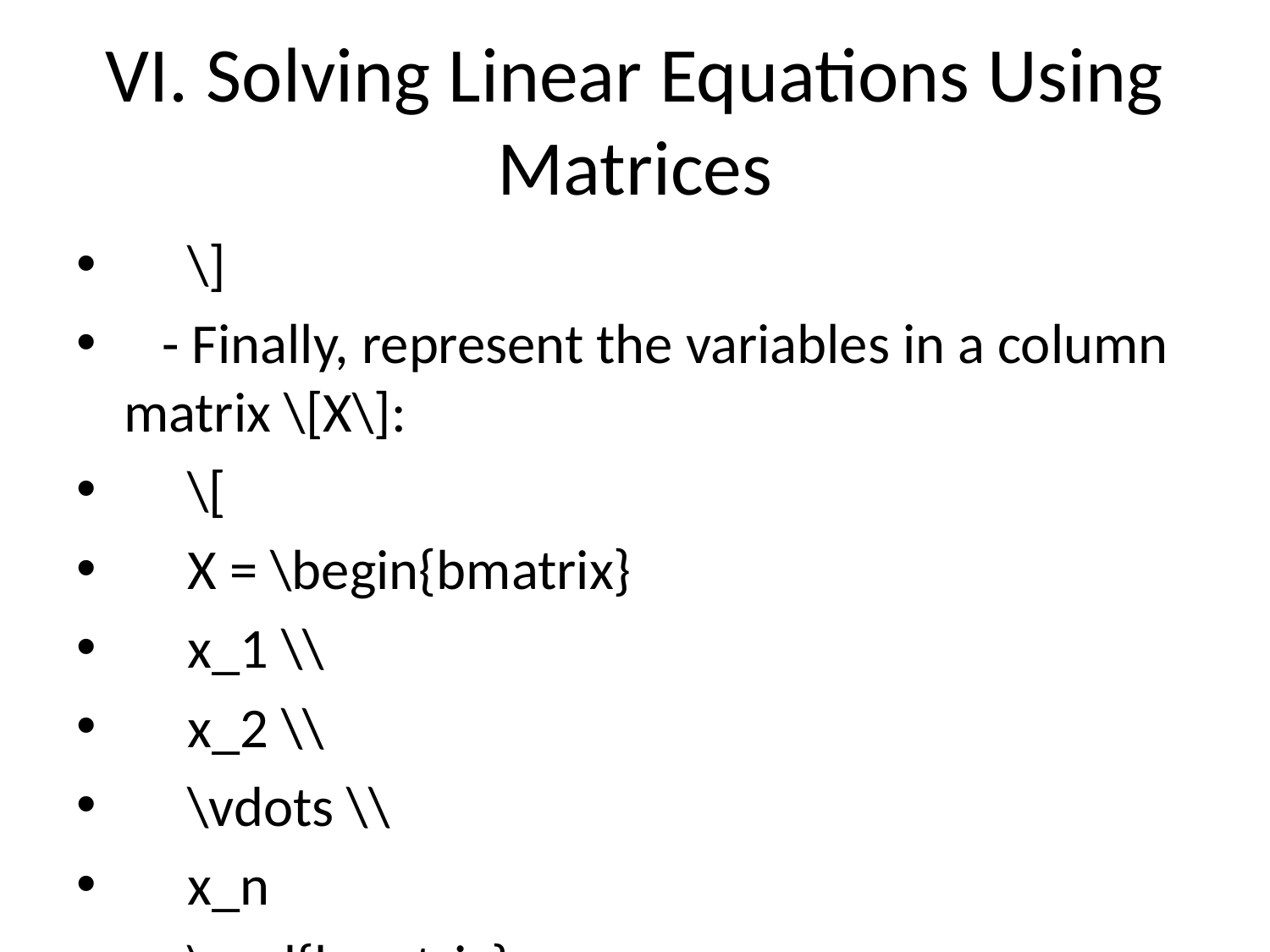

# VI. Solving Linear Equations Using Matrices
     \]
   - Finally, represent the variables in a column matrix \[X\]:
     \[
     X = \begin{bmatrix}
     x_1 \\
     x_2 \\
     \vdots \\
     x_n
     \end{bmatrix}
     \]